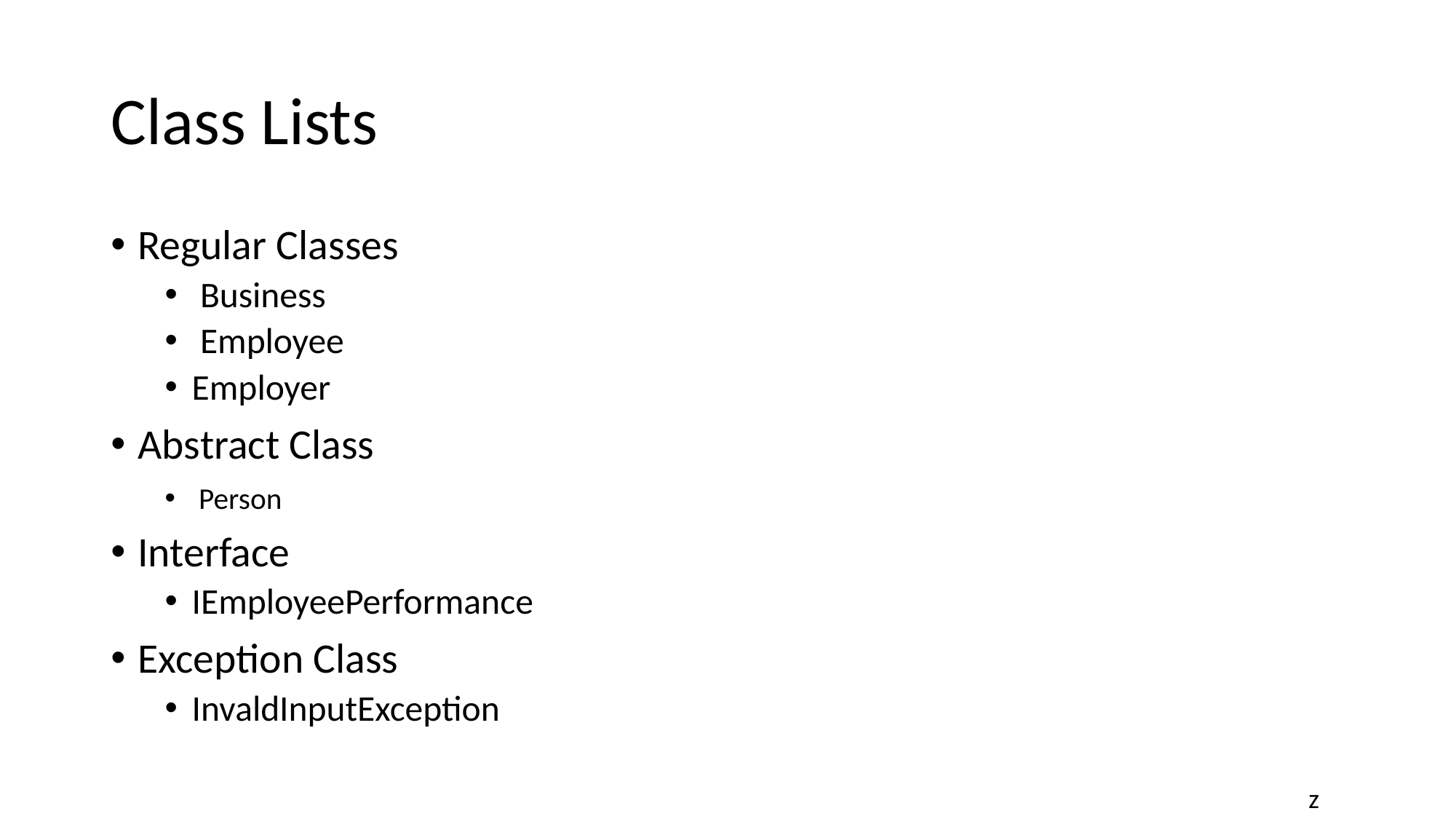

# Class Lists
Regular Classes
 Business
 Employee
Employer
Abstract Class
 Person
Interface
IEmployeePerformance
Exception Class
InvaldInputException

z